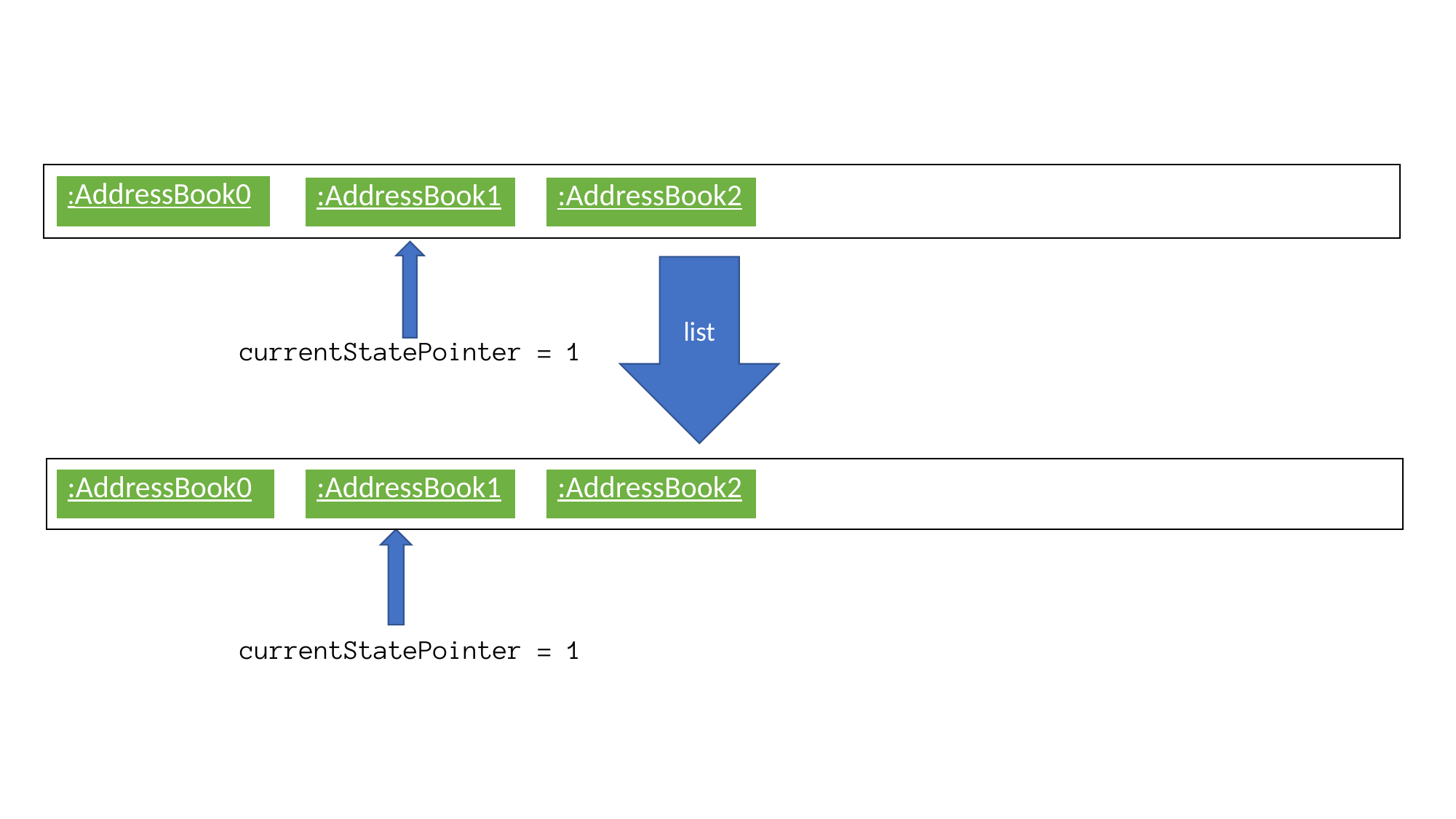

| :AddressBook0 |
| --- |
| :AddressBook1 |
| --- |
| :AddressBook2 |
| --- |

list
currentStatePointer = 1

| :AddressBook0 |
| --- |
| :AddressBook1 |
| --- |
| :AddressBook2 |
| --- |

currentStatePointer = 1